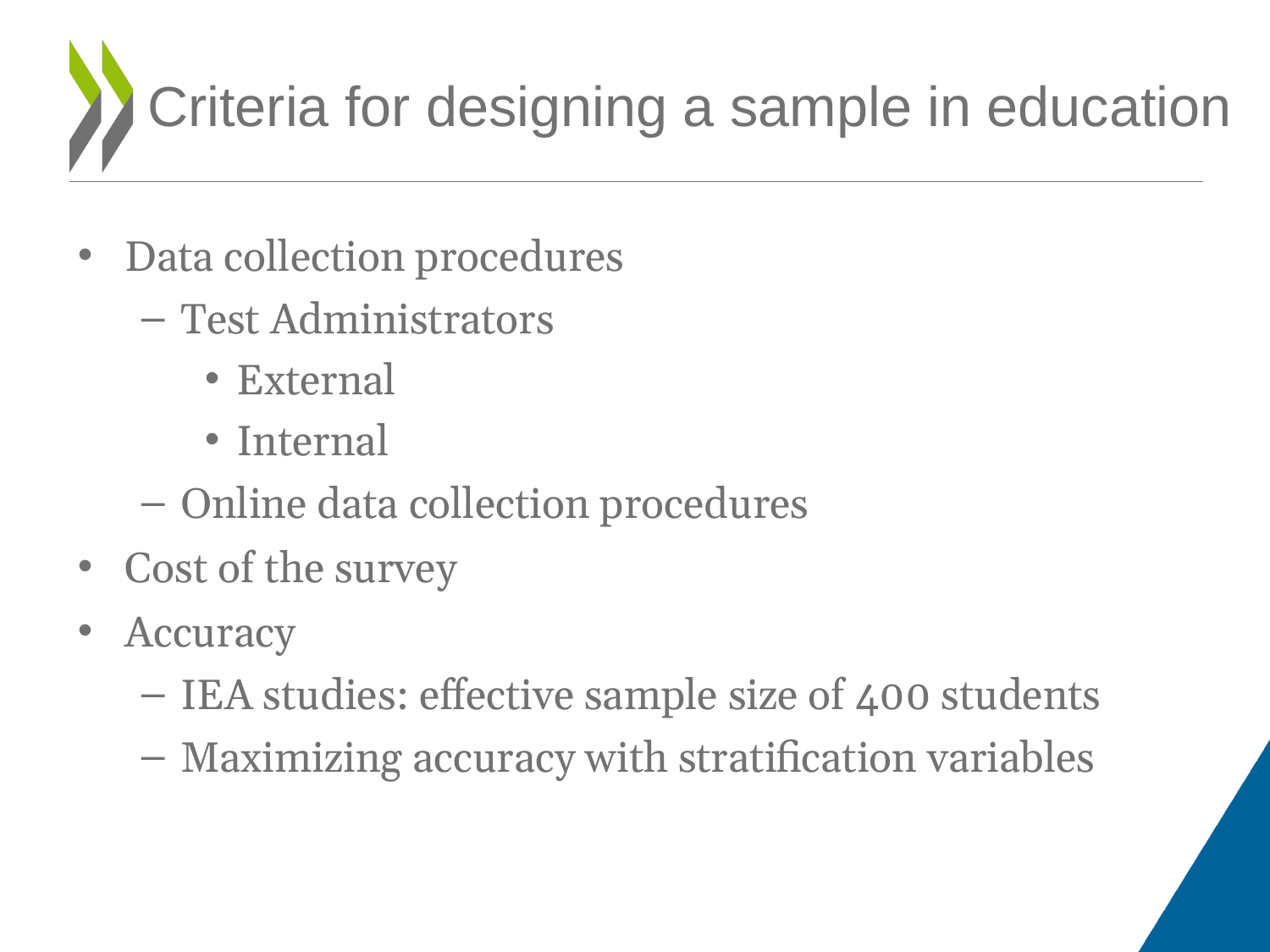

# Criteria for designing a sample in education
Data collection procedures
Test Administrators
External
Internal
Online data collection procedures
Cost of the survey
Accuracy
IEA studies: effective sample size of 400 students
Maximizing accuracy with stratification variables